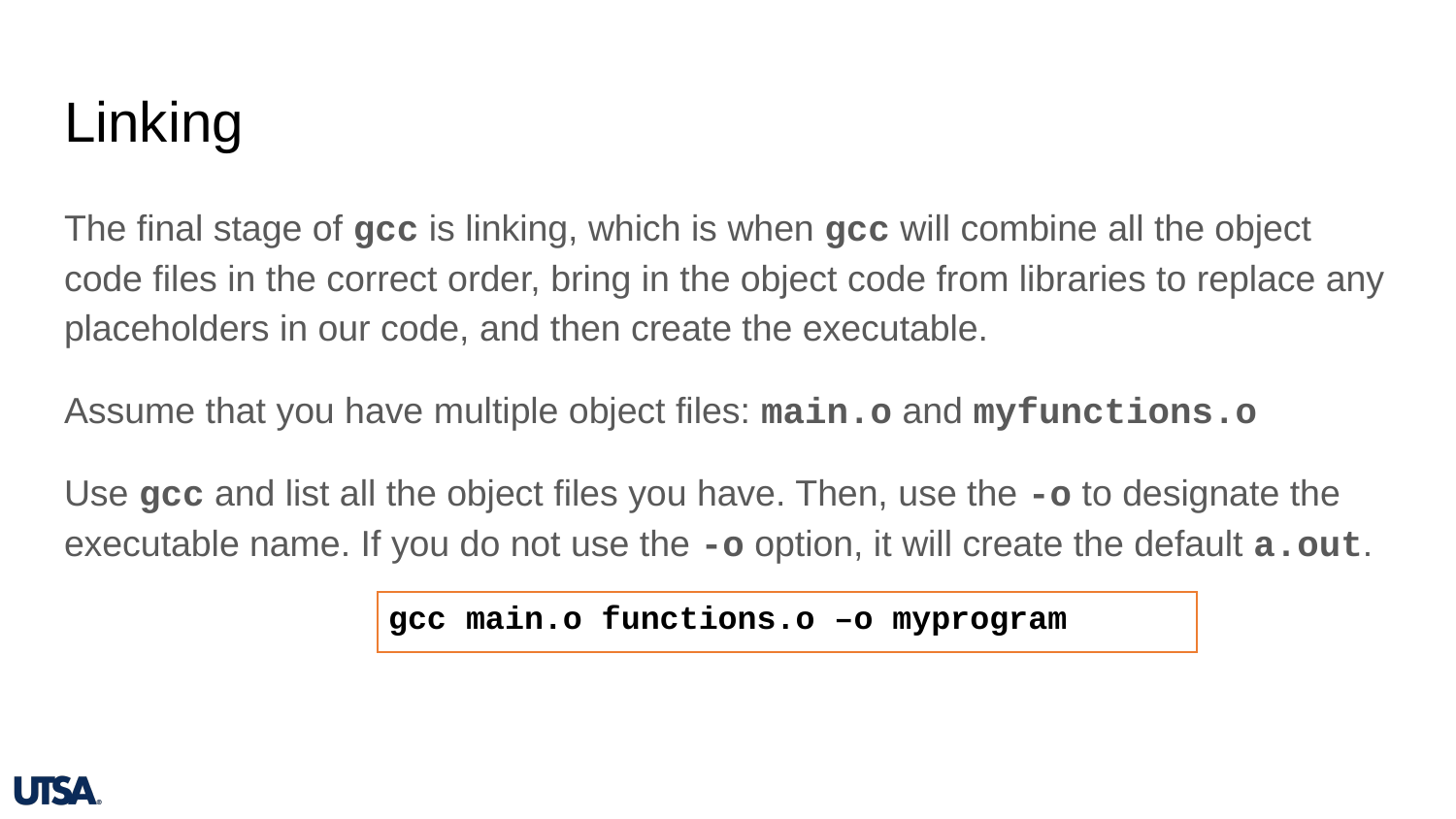

# Linking
The final stage of gcc is linking, which is when gcc will combine all the object code files in the correct order, bring in the object code from libraries to replace any placeholders in our code, and then create the executable.
Assume that you have multiple object files: main.o and myfunctions.o
Use gcc and list all the object files you have. Then, use the -o to designate the executable name. If you do not use the -o option, it will create the default a.out.
gcc main.o functions.o –o myprogram